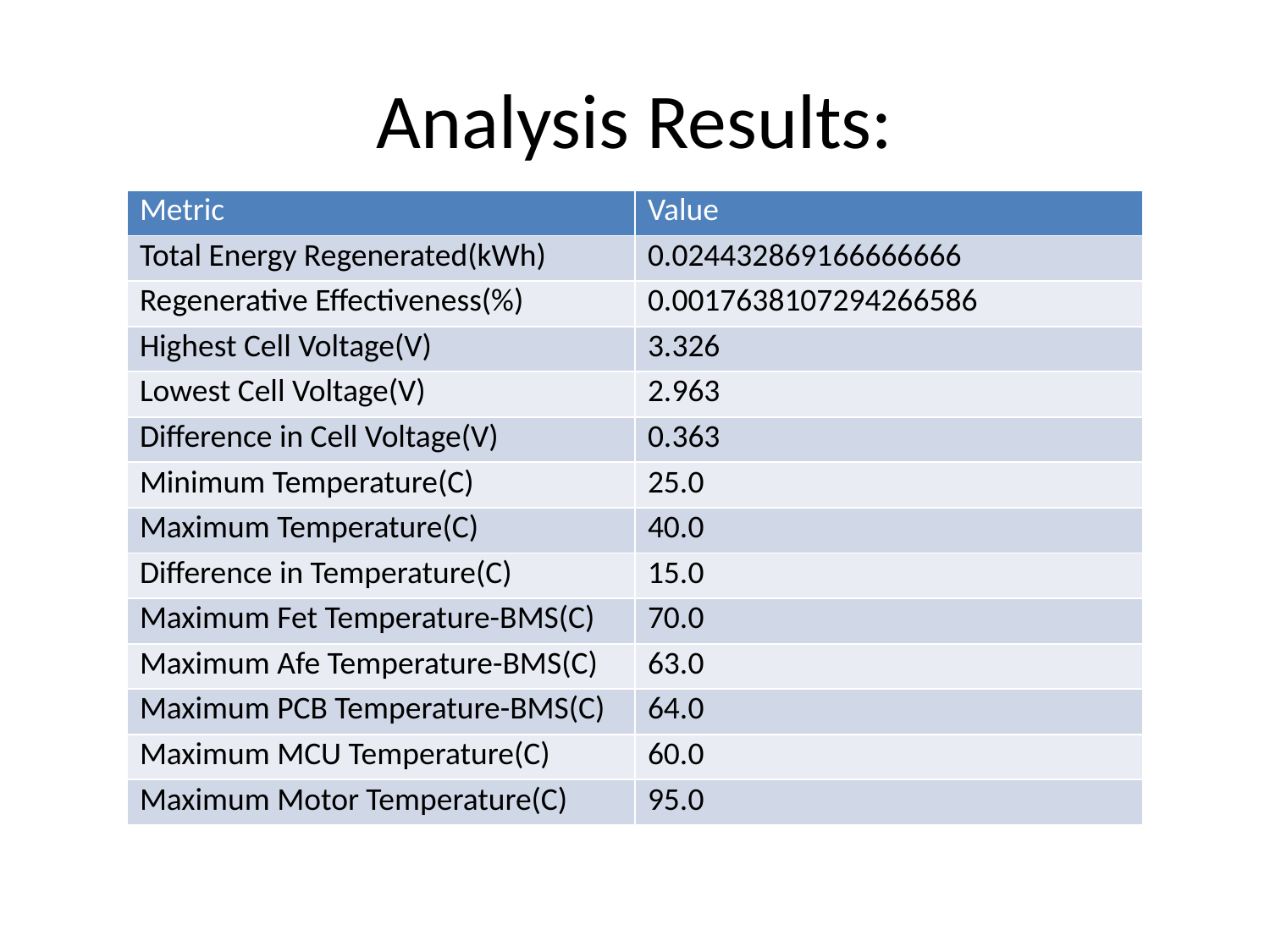

# Analysis Results:
| Metric | Value |
| --- | --- |
| Total Energy Regenerated(kWh) | 0.024432869166666666 |
| Regenerative Effectiveness(%) | 0.0017638107294266586 |
| Highest Cell Voltage(V) | 3.326 |
| Lowest Cell Voltage(V) | 2.963 |
| Difference in Cell Voltage(V) | 0.363 |
| Minimum Temperature(C) | 25.0 |
| Maximum Temperature(C) | 40.0 |
| Difference in Temperature(C) | 15.0 |
| Maximum Fet Temperature-BMS(C) | 70.0 |
| Maximum Afe Temperature-BMS(C) | 63.0 |
| Maximum PCB Temperature-BMS(C) | 64.0 |
| Maximum MCU Temperature(C) | 60.0 |
| Maximum Motor Temperature(C) | 95.0 |